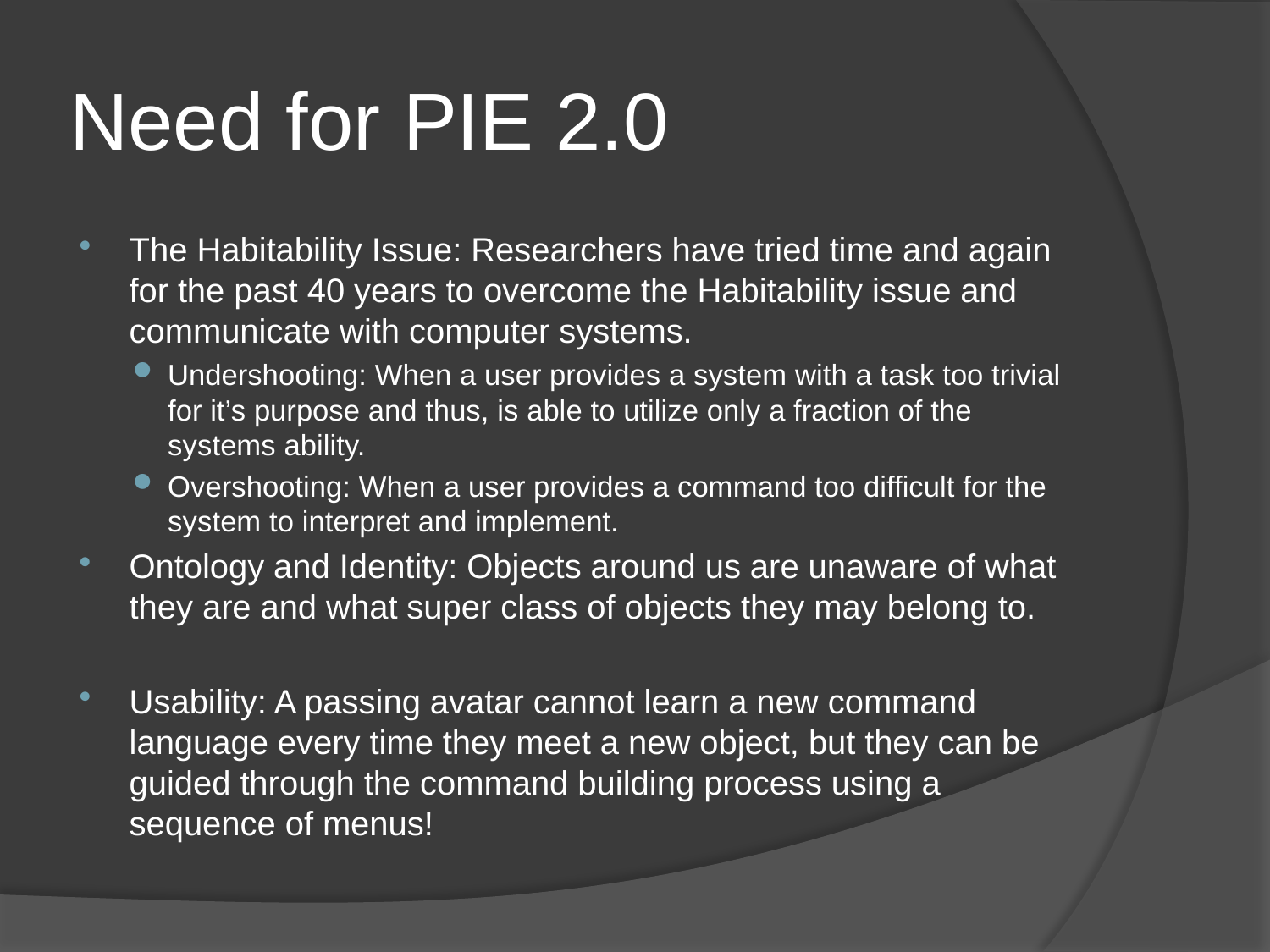

# Need for PIE 2.0
The Habitability Issue: Researchers have tried time and again for the past 40 years to overcome the Habitability issue and communicate with computer systems.
Undershooting: When a user provides a system with a task too trivial for it’s purpose and thus, is able to utilize only a fraction of the systems ability.
Overshooting: When a user provides a command too difficult for the system to interpret and implement.
Ontology and Identity: Objects around us are unaware of what they are and what super class of objects they may belong to.

Usability: A passing avatar cannot learn a new command language every time they meet a new object, but they can be guided through the command building process using a sequence of menus!